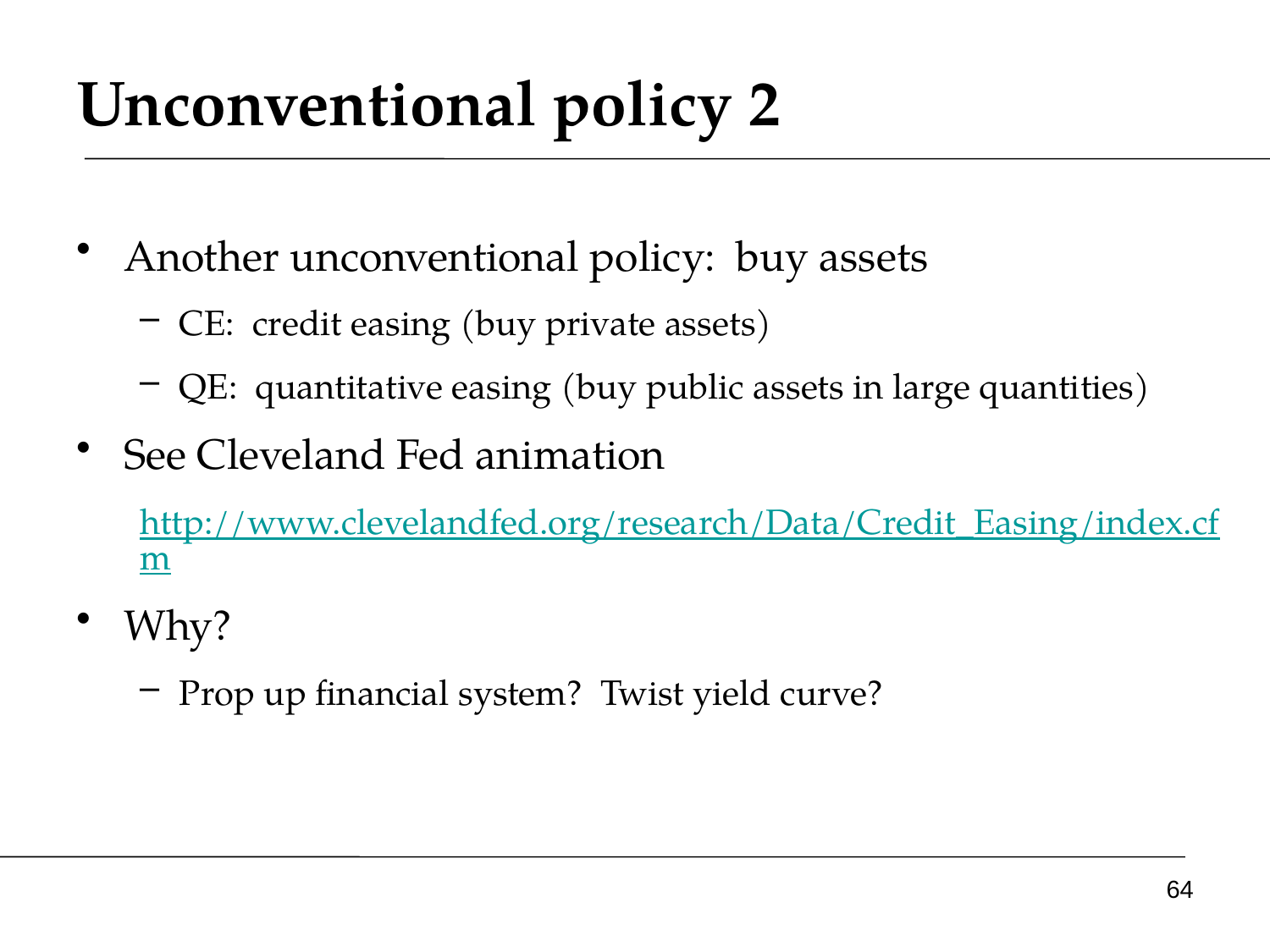

# Unconventional policy 2
Another unconventional policy:  buy assets
CE:  credit easing (buy private assets)
QE:  quantitative easing (buy public assets in large quantities)
See Cleveland Fed animation
http://www.clevelandfed.org/research/Data/Credit_Easing/index.cfm
Why?
Prop up financial system?  Twist yield curve?
64